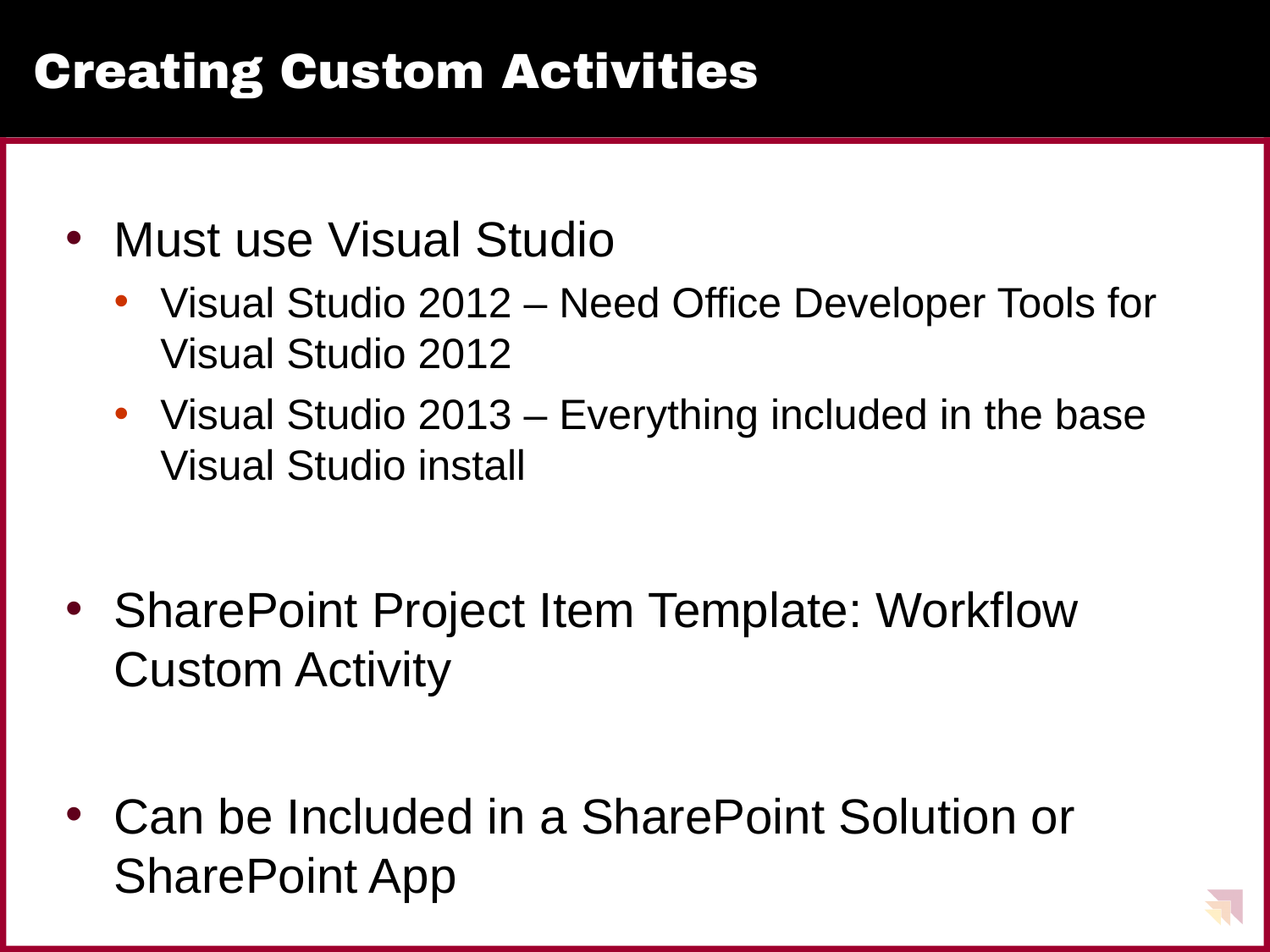

# Creating Custom Activities
Must use Visual Studio
Visual Studio 2012 – Need Office Developer Tools for Visual Studio 2012
Visual Studio 2013 – Everything included in the base Visual Studio install

SharePoint Project Item Template: Workflow Custom Activity

Can be Included in a SharePoint Solution or SharePoint App